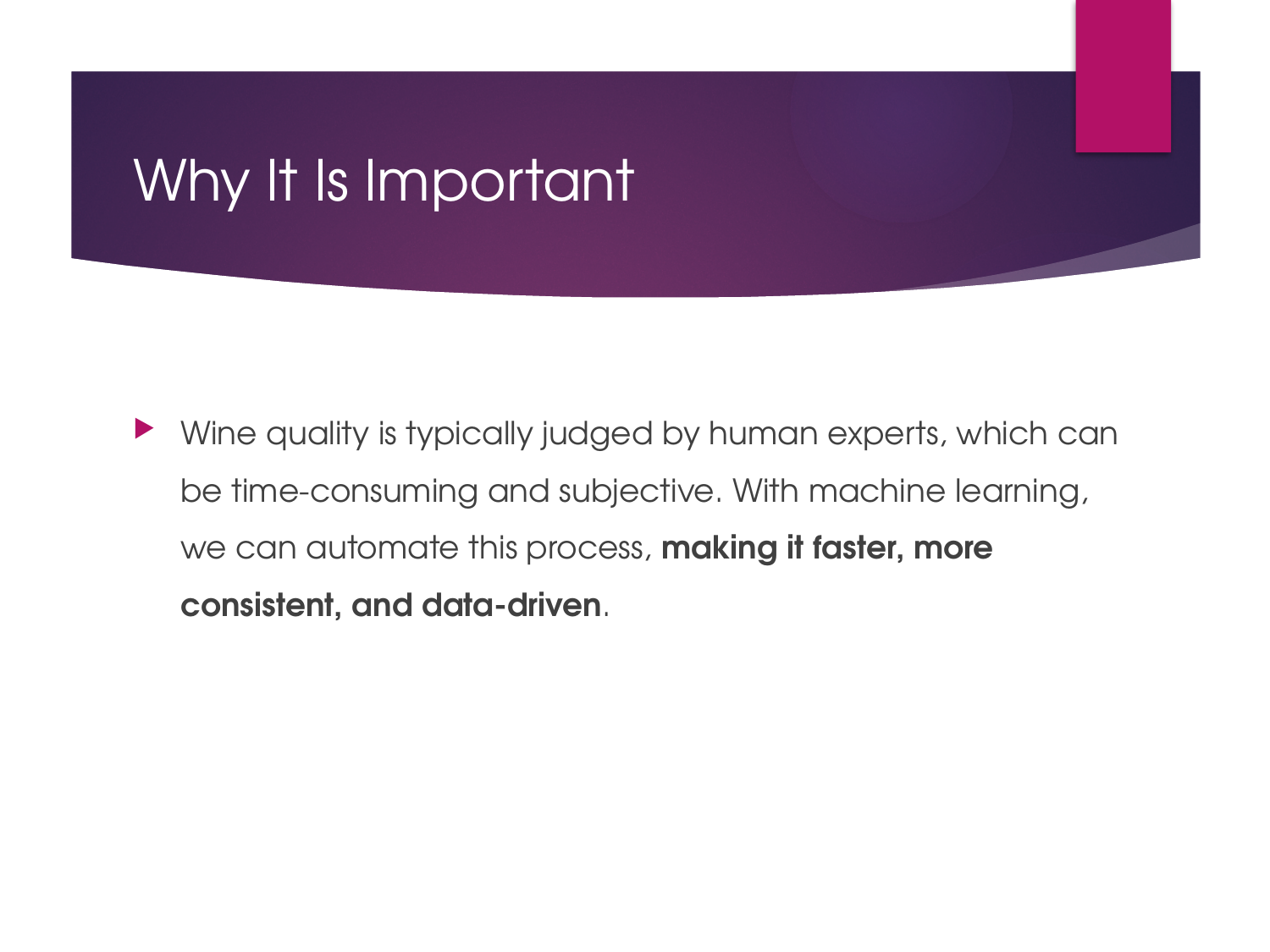

# Why It Is Important
Wine quality is typically judged by human experts, which can be time-consuming and subjective. With machine learning, we can automate this process, making it faster, more consistent, and data-driven.